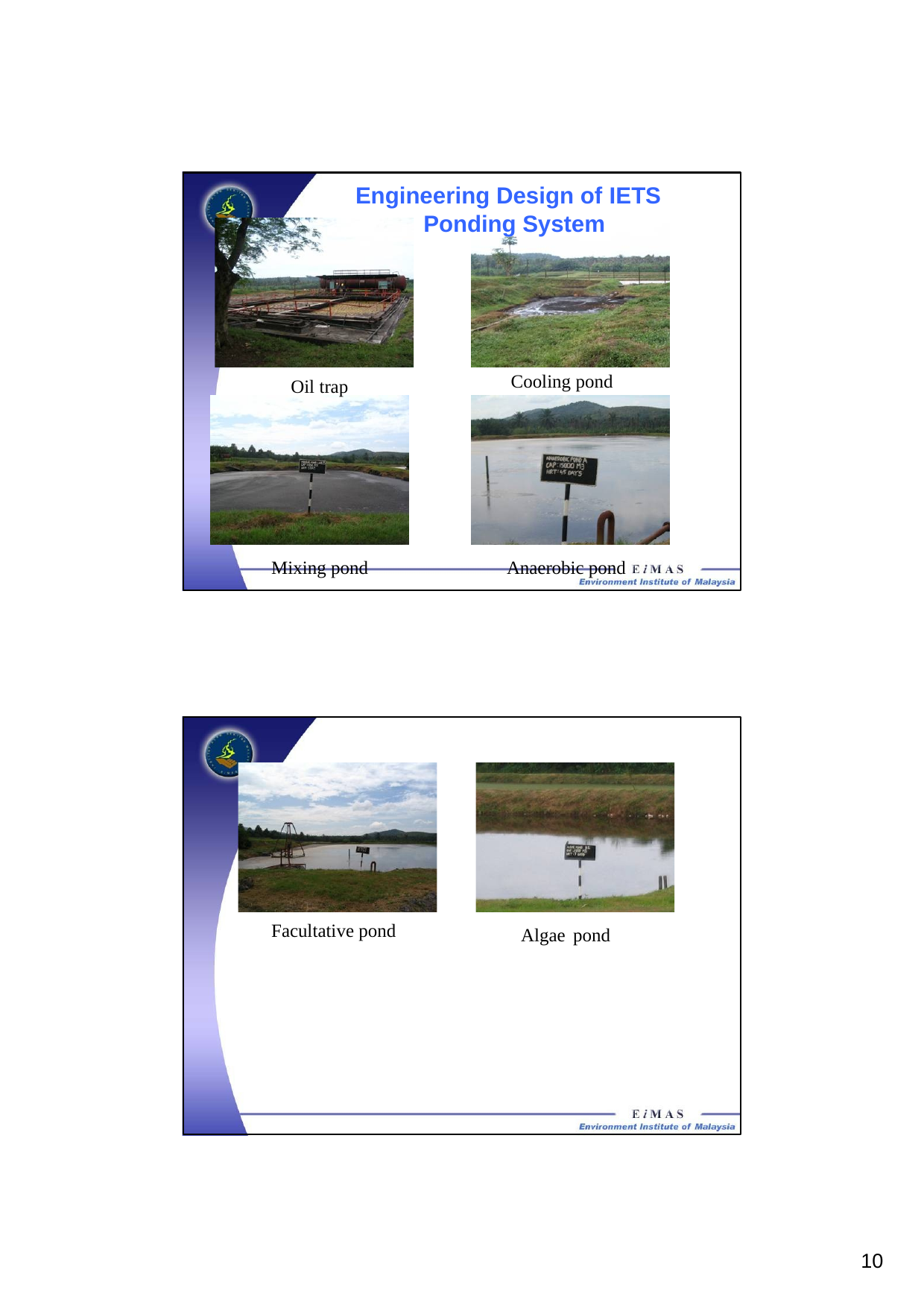

Engineering Design of IETS  Ponding System

Cooling pond
Oil trap

Mixing pond
Anaerobic pond

Facultative pond
Algae pond
10